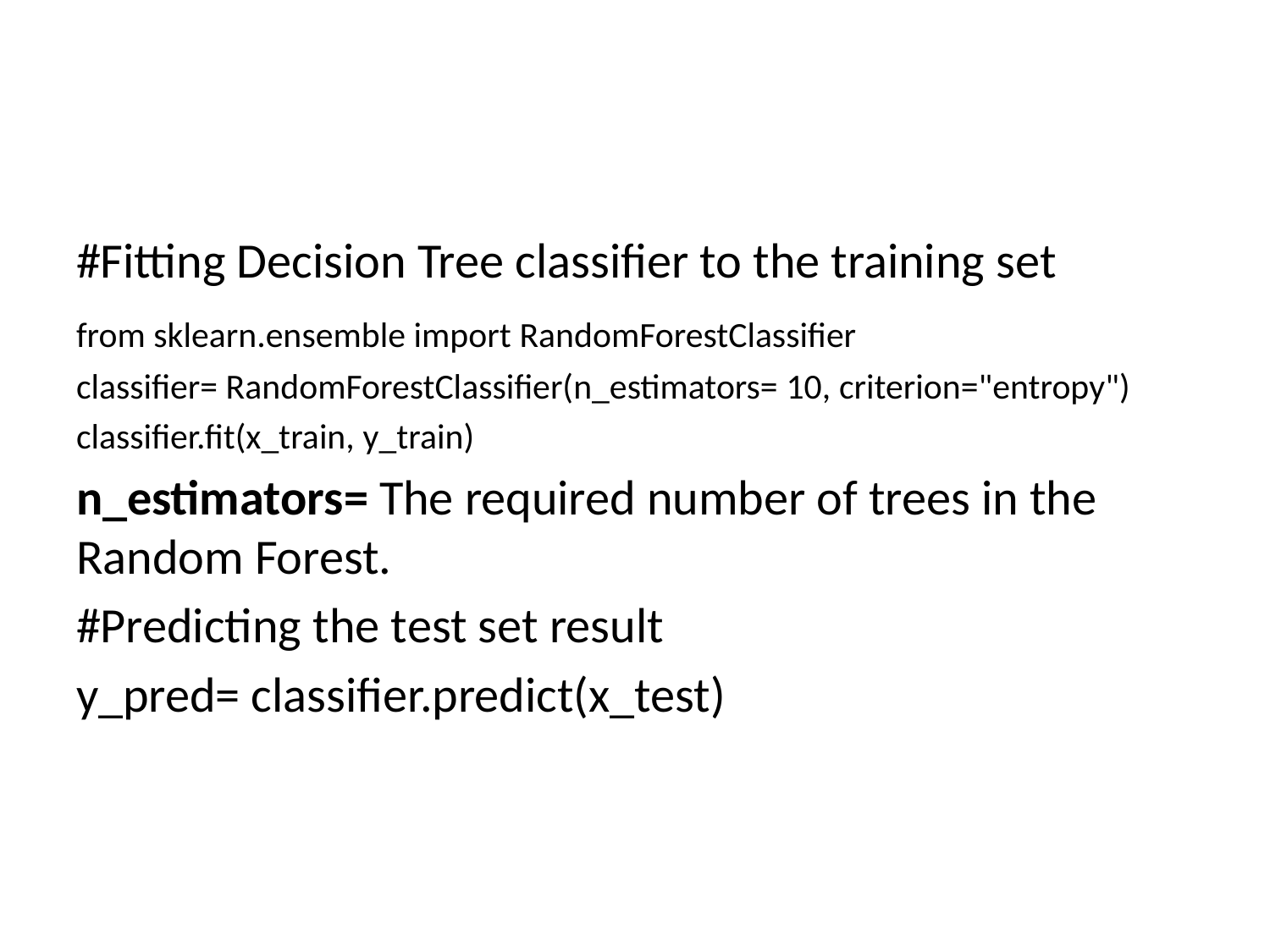

#
#Fitting Decision Tree classifier to the training set
from sklearn.ensemble import RandomForestClassifier
classifier= RandomForestClassifier(n_estimators= 10, criterion="entropy")
classifier.fit(x_train, y_train)
n_estimators= The required number of trees in the Random Forest.
#Predicting the test set result
y_pred= classifier.predict(x_test)